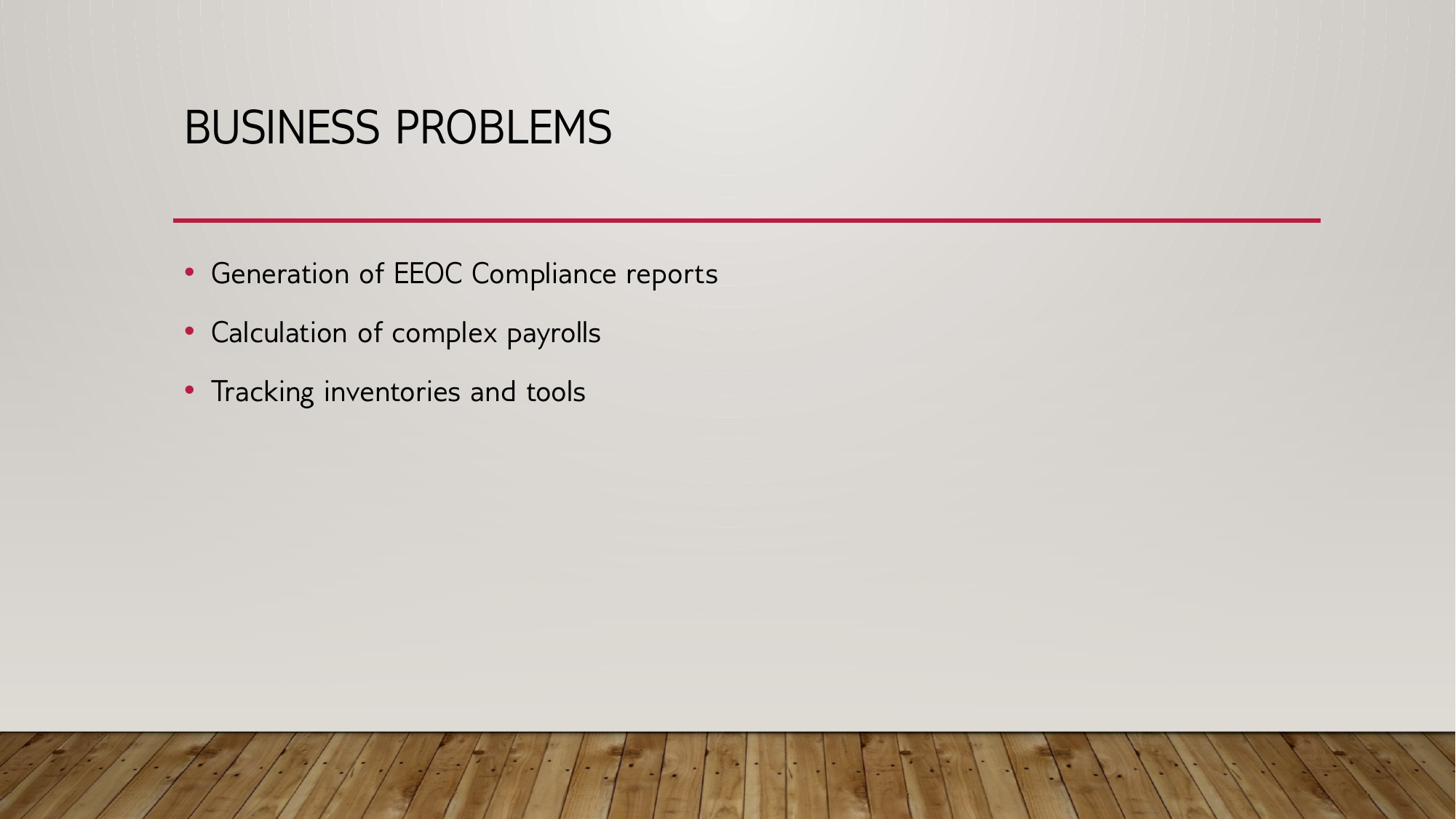

# Business problems
Generation of EEOC Compliance reports
Calculation of complex payrolls
Tracking inventories and tools